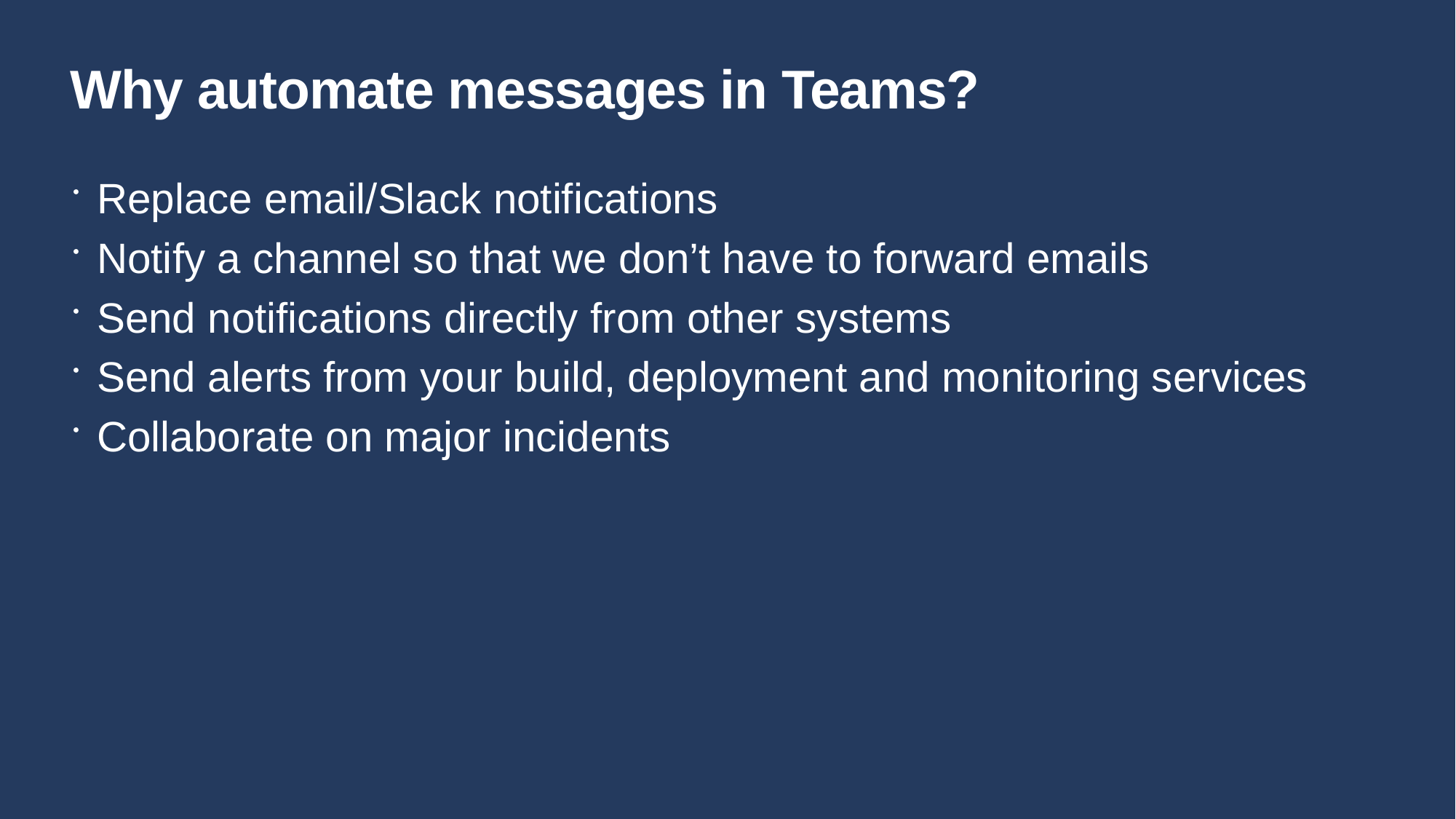

# Why automate messages in Teams?
Replace email/Slack notifications
Notify a channel so that we don’t have to forward emails
Send notifications directly from other systems
Send alerts from your build, deployment and monitoring services
Collaborate on major incidents